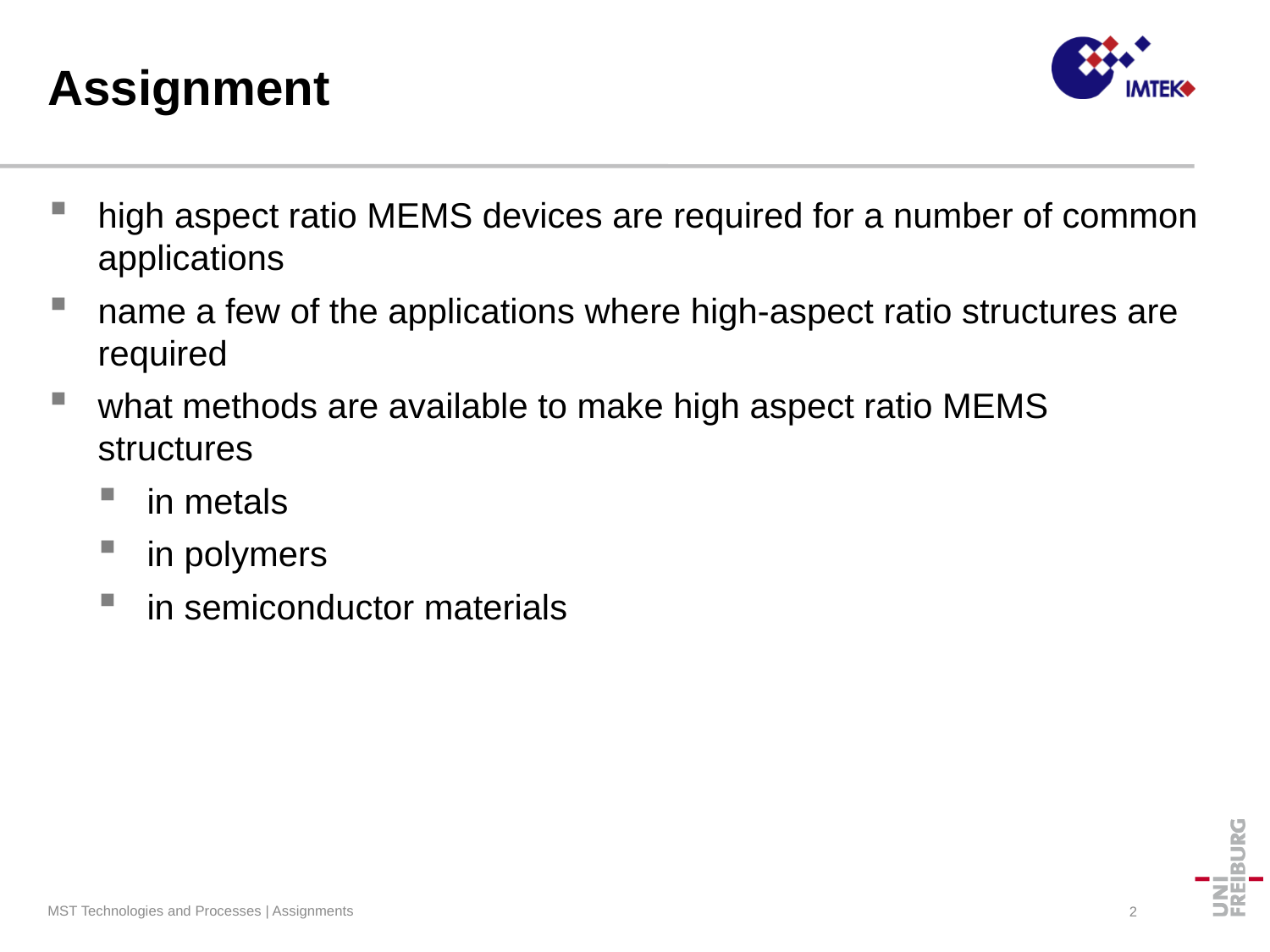

# Assignment
high aspect ratio MEMS devices are required for a number of common applications
name a few of the applications where high-aspect ratio structures are required
what methods are available to make high aspect ratio MEMS structures
in metals
in polymers
in semiconductor materials